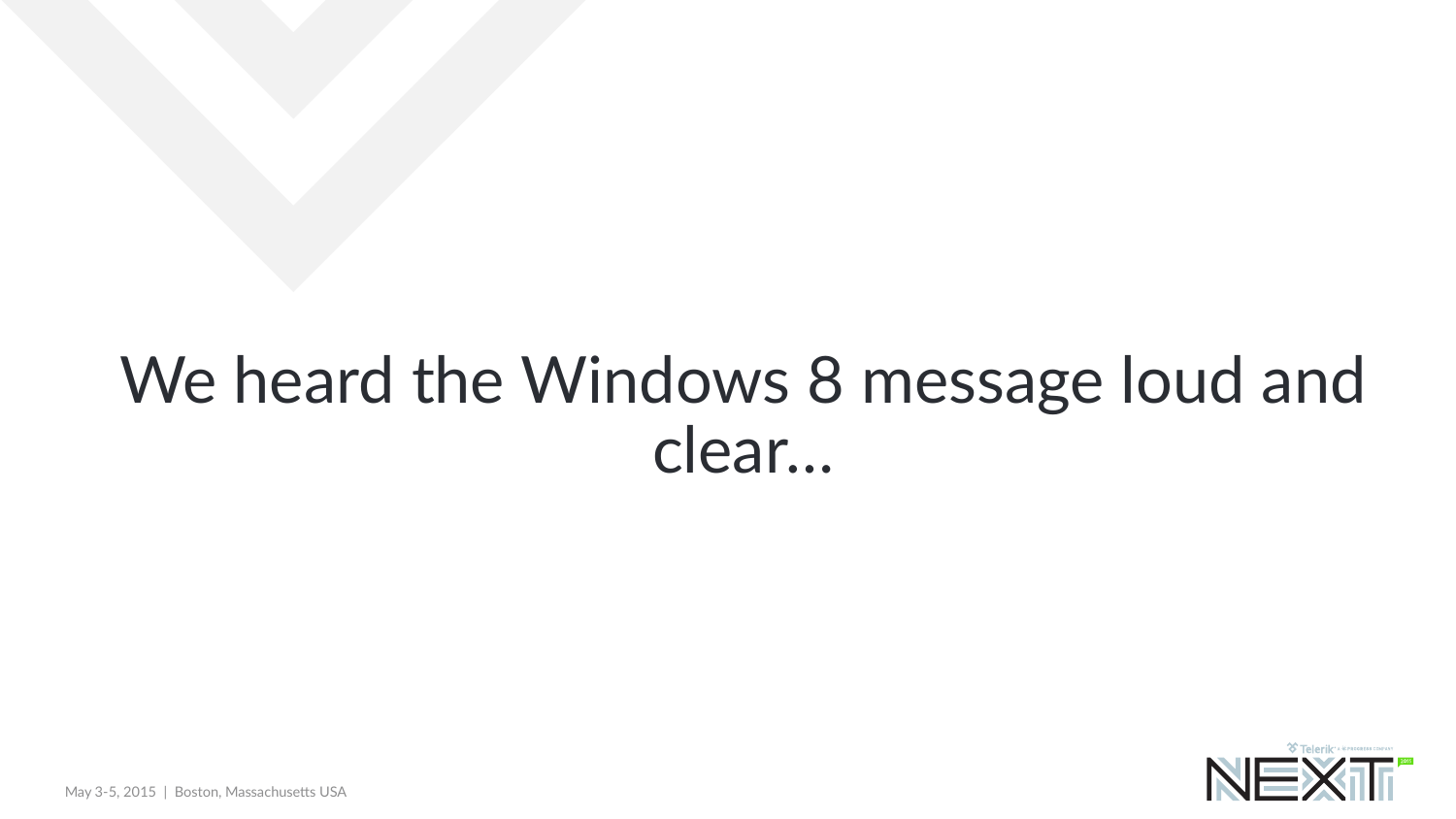

We heard the Windows 8 message loud and clear…